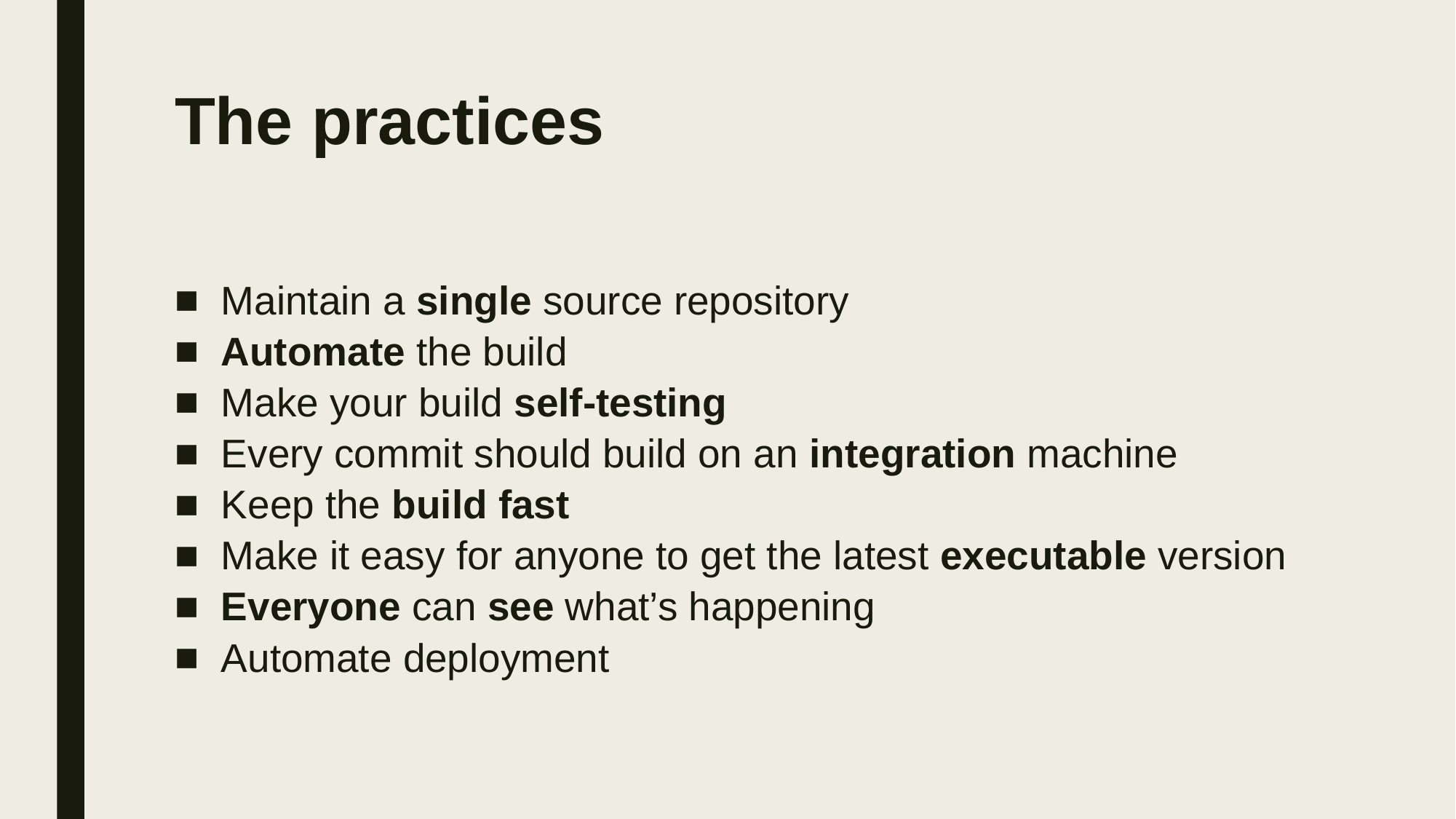

# The practices
Maintain a single source repository
Automate the build
Make your build self-testing
Every commit should build on an integration machine
Keep the build fast
Make it easy for anyone to get the latest executable version
Everyone can see what’s happening
Automate deployment